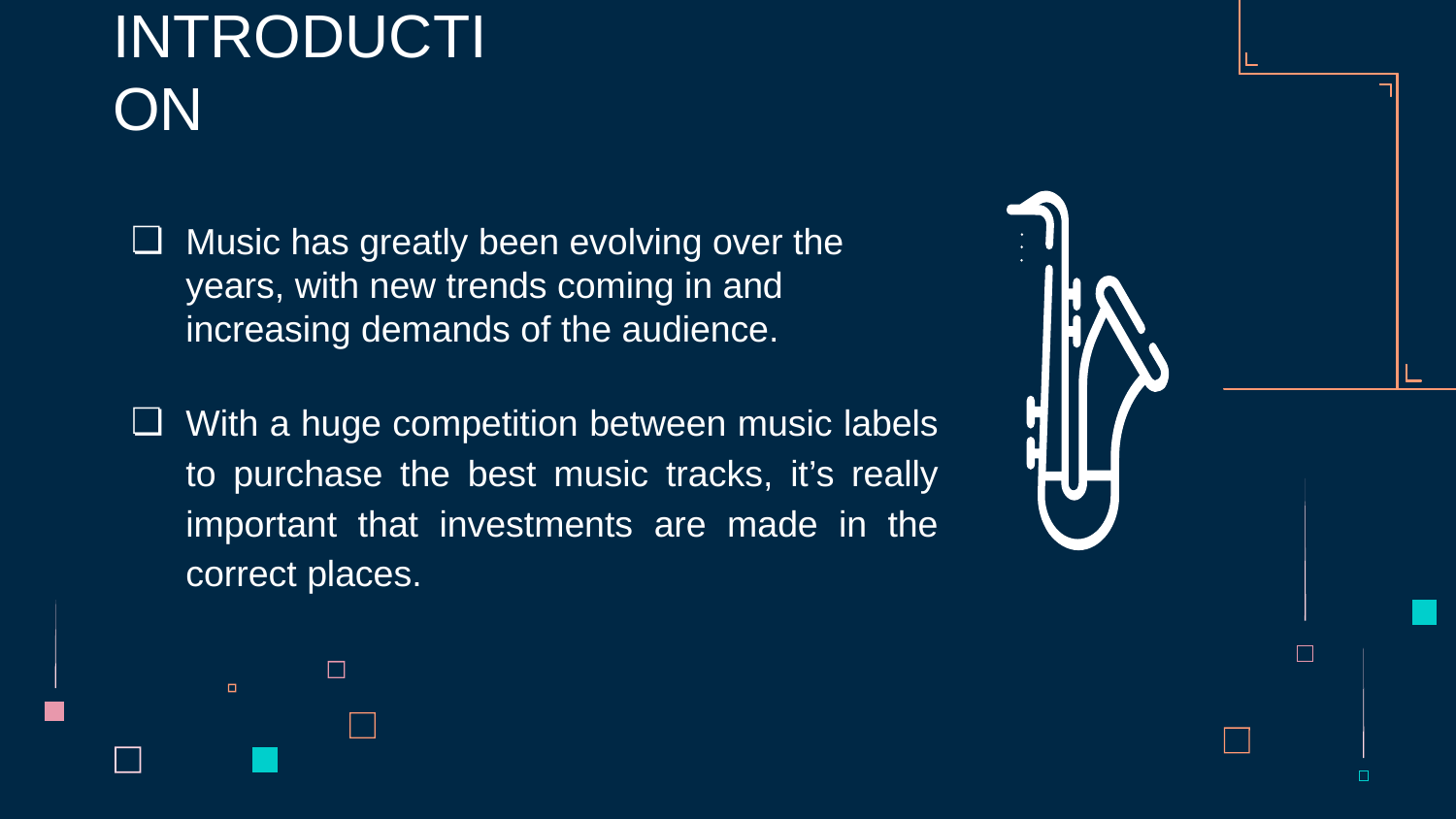

# INTRODUCTION

Music has greatly been evolving over the years, with new trends coming in and increasing demands of the audience.

With a huge competition between music labels to purchase the best music tracks, it’s really important that investments are made in the correct places.